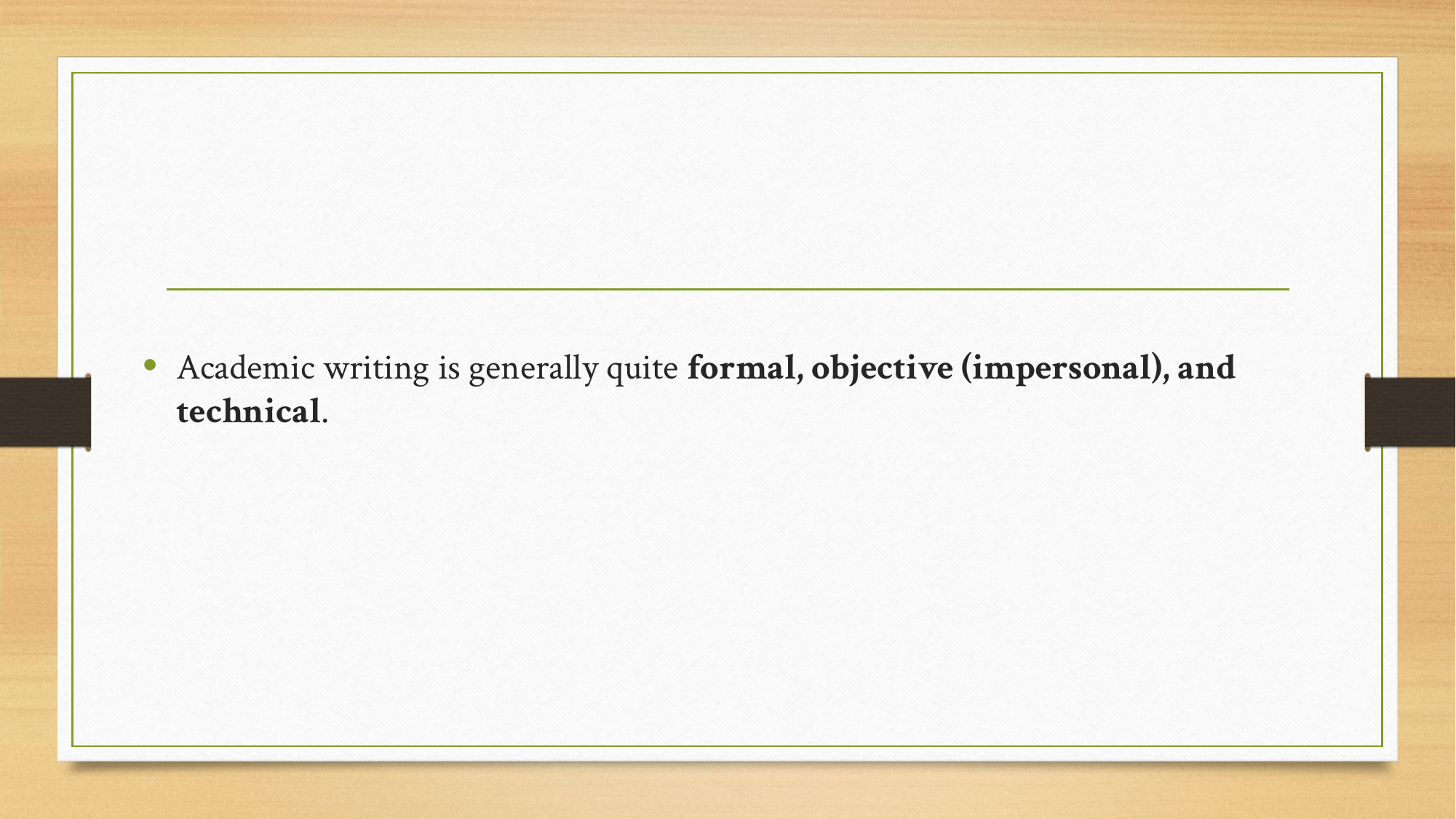

#
Academic writing is generally quite formal, objective (impersonal), and technical.